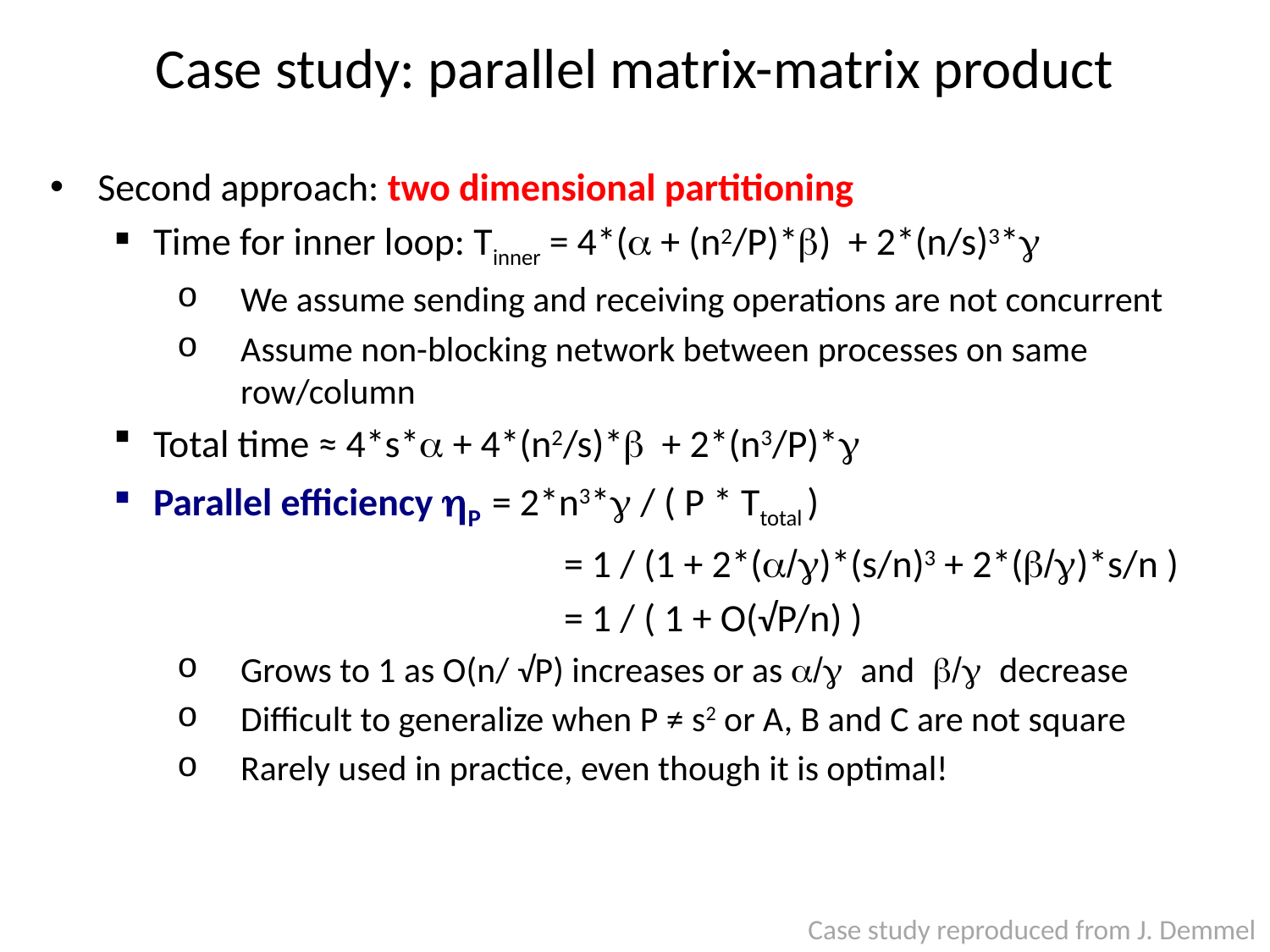

# Case study: parallel matrix-matrix product
Second approach: two dimensional partitioning
Time for inner loop: Tinner = 4*(α + (n2/P)*β)  + 2*(n/s)3*γ
We assume sending and receiving operations are not concurrent
Assume non-blocking network between processes on same row/column
Total time ≈ 4*s*α + 4*(n2/s)*β  + 2*(n3/P)*γ
Parallel efficiency ηP  = 2*n3*γ / ( P * Ttotal )
		 	        = 1 / (1 + 2*(α/γ)*(s/n)3 + 2*(β/γ)*s/n )
			        = 1 / ( 1 + O(√P/n) )
Grows to 1 as O(n/ √P) increases or as α/γ and β/γ decrease
Difficult to generalize when P ≠ s2 or A, B and C are not square
Rarely used in practice, even though it is optimal!
Case study reproduced from J. Demmel